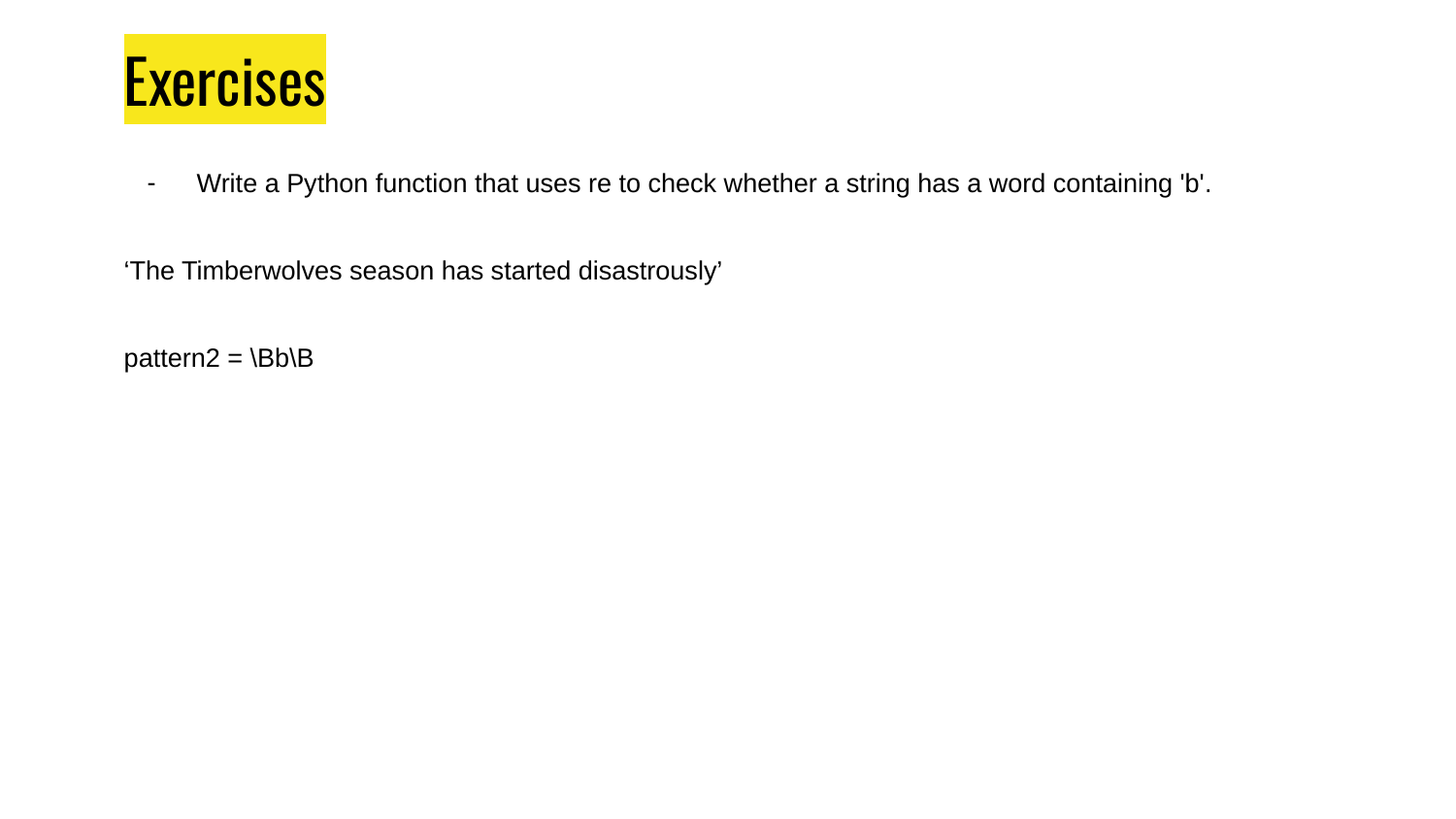

# Exercises
Write a Python function that uses re to check whether a string has a word containing 'b'.

‘The Timberwolves season has started disastrously’

pattern2 = \Bb\B